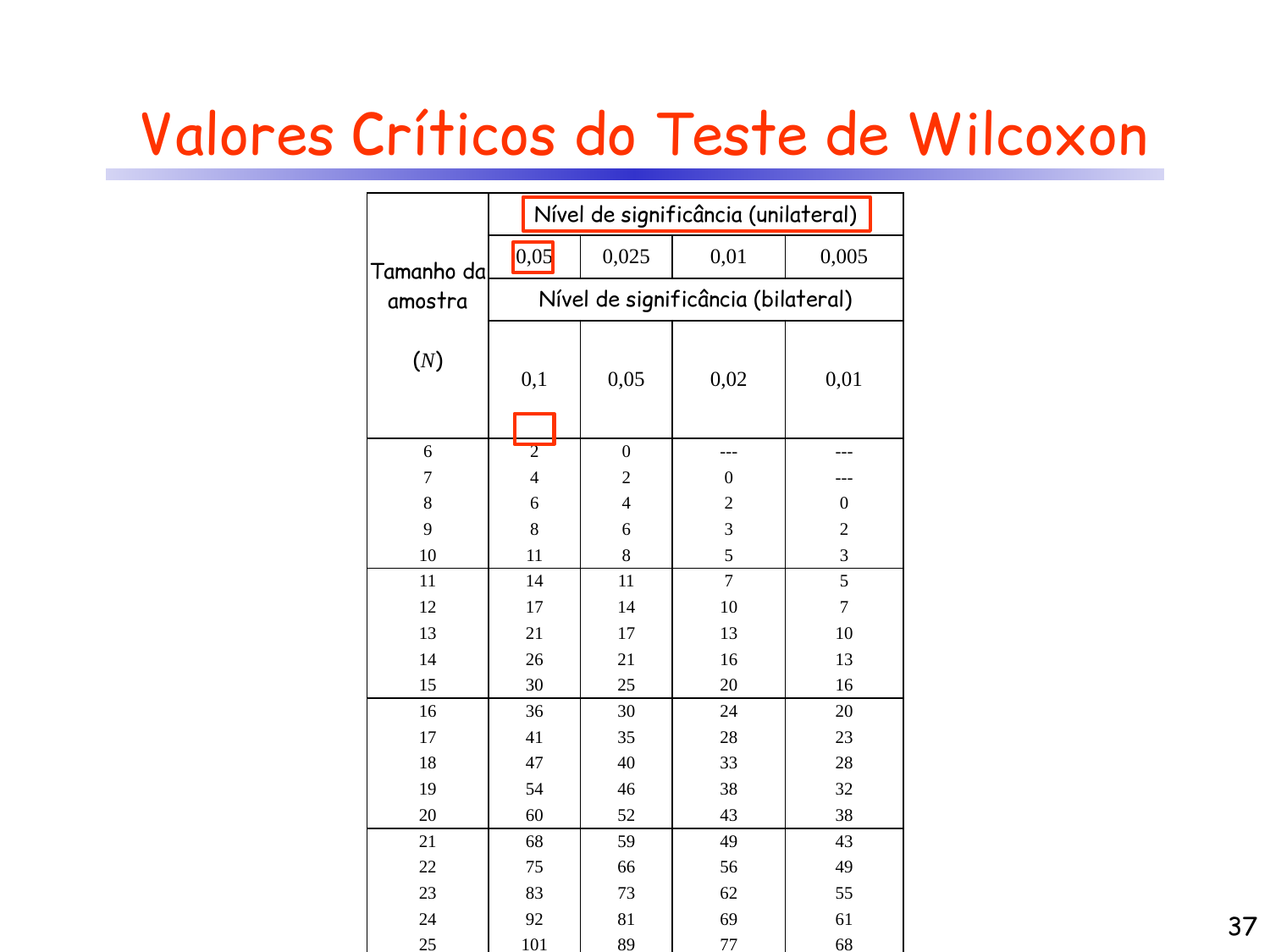

# Valores Críticos do Teste de Wilcoxon
| Tamanho da amostra (N) | Nível de significância (unilateral) |  |  |  |
| --- | --- | --- | --- | --- |
|  | 0,05 | 0,025 | 0,01 | 0,005 |
|  | Nível de significância (bilateral) |  |  |  |
|  | 0,1 | 0,05 | 0,02 | 0,01 |
| 6 | 2 | 0 | --- | --- |
| 7 | 4 | 2 | 0 | --- |
| 8 | 6 | 4 | 2 | 0 |
| 9 | 8 | 6 | 3 | 2 |
| 10 | 11 | 8 | 5 | 3 |
| 11 | 14 | 11 | 7 | 5 |
| 12 | 17 | 14 | 10 | 7 |
| 13 | 21 | 17 | 13 | 10 |
| 14 | 26 | 21 | 16 | 13 |
| 15 | 30 | 25 | 20 | 16 |
| 16 | 36 | 30 | 24 | 20 |
| 17 | 41 | 35 | 28 | 23 |
| 18 | 47 | 40 | 33 | 28 |
| 19 | 54 | 46 | 38 | 32 |
| 20 | 60 | 52 | 43 | 38 |
| 21 | 68 | 59 | 49 | 43 |
| 22 | 75 | 66 | 56 | 49 |
| 23 | 83 | 73 | 62 | 55 |
| 24 | 92 | 81 | 69 | 61 |
| 25 | 101 | 89 | 77 | 68 |

37